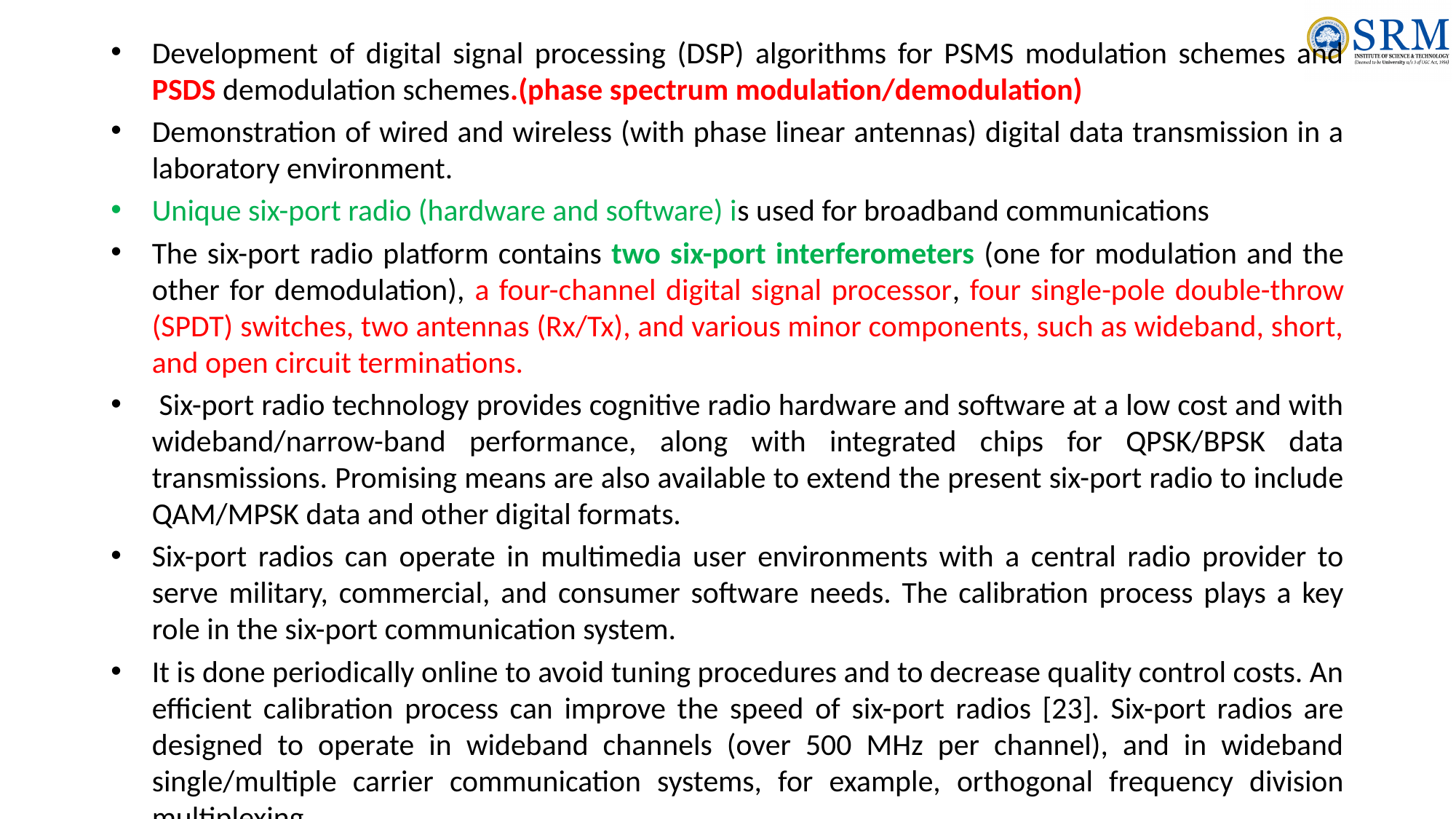

Development of digital signal processing (DSP) algorithms for PSMS modulation schemes and PSDS demodulation schemes.(phase spectrum modulation/demodulation)
Demonstration of wired and wireless (with phase linear antennas) digital data transmission in a laboratory environment.
Unique six-port radio (hardware and software) is used for broadband communications
The six-port radio platform contains two six-port interferometers (one for modulation and the other for demodulation), a four-channel digital signal processor, four single-pole double-throw (SPDT) switches, two antennas (Rx/Tx), and various minor components, such as wideband, short, and open circuit terminations.
 Six-port radio technology provides cognitive radio hardware and software at a low cost and with wideband/narrow-band performance, along with integrated chips for QPSK/BPSK data transmissions. Promising means are also available to extend the present six-port radio to include QAM/MPSK data and other digital formats.
Six-port radios can operate in multimedia user environments with a central radio provider to serve military, commercial, and consumer software needs. The calibration process plays a key role in the six-port communication system.
It is done periodically online to avoid tuning procedures and to decrease quality control costs. An efficient calibration process can improve the speed of six-port radios [23]. Six-port radios are designed to operate in wideband channels (over 500 MHz per channel), and in wideband single/multiple carrier communication systems, for example, orthogonal frequency division multiplexing